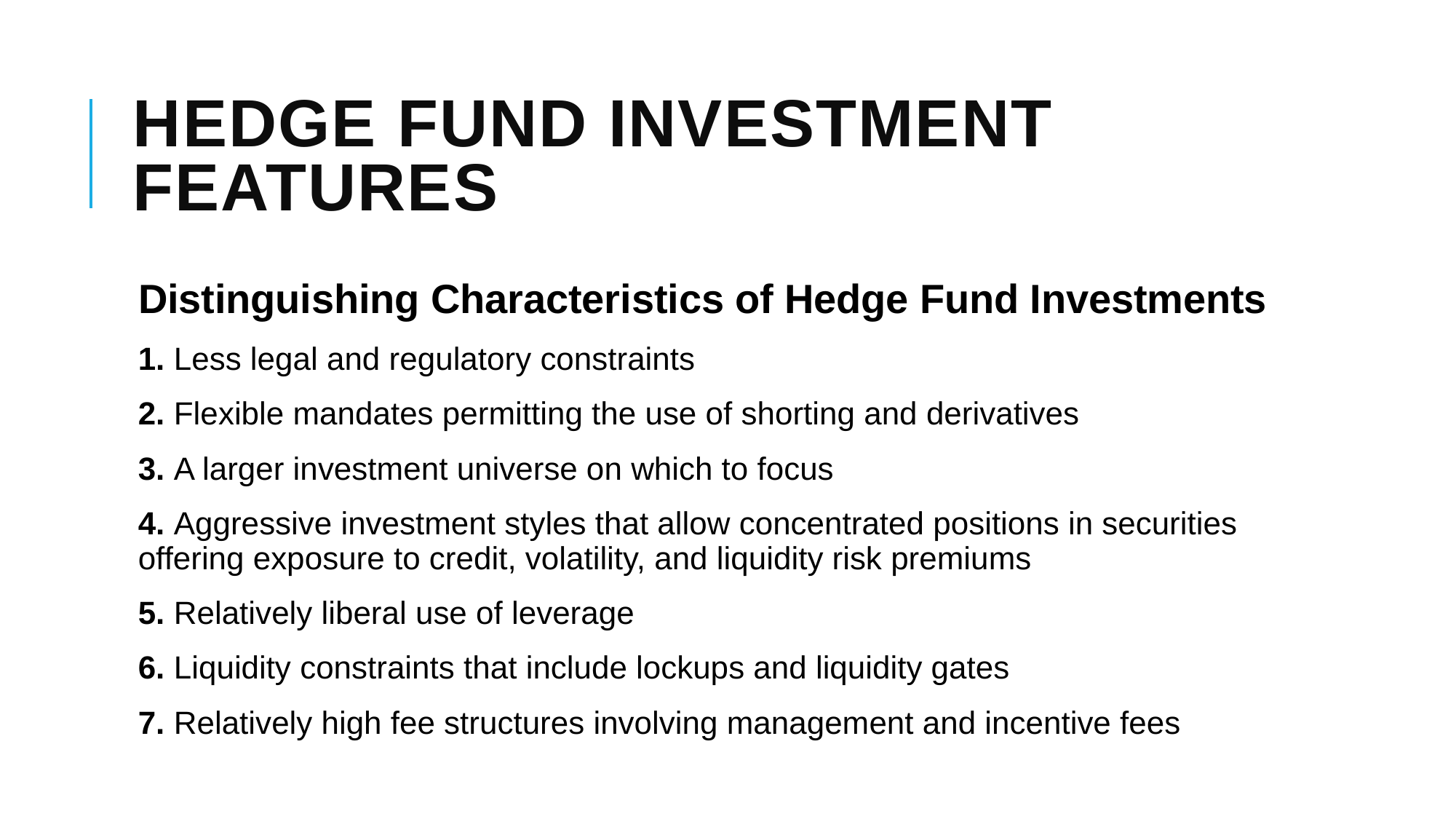

# HEDGE FUND INVESTMENT FEATURES
Distinguishing Characteristics of Hedge Fund Investments
1. Less legal and regulatory constraints
2. Flexible mandates permitting the use of shorting and derivatives
3. A larger investment universe on which to focus
4. Aggressive investment styles that allow concentrated positions in securities offering exposure to credit, volatility, and liquidity risk premiums
5. Relatively liberal use of leverage
6. Liquidity constraints that include lockups and liquidity gates
7. Relatively high fee structures involving management and incentive fees